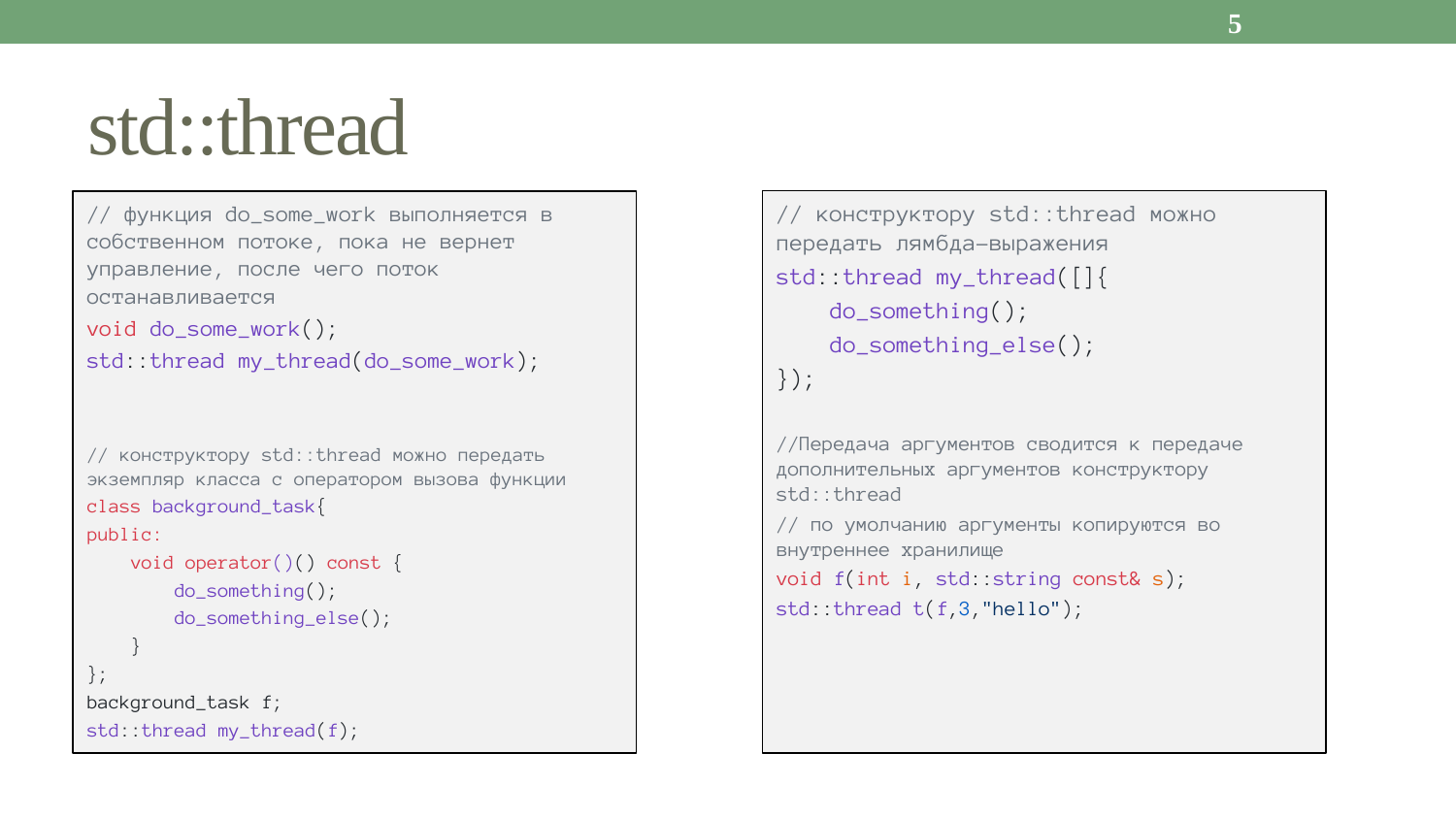

5
# std::thread
// конструктору std::thread можно передать лямбда-выражения
std::thread my_thread([]{
    do_something();
    do_something_else();
});

//Передача аргументов сводится к передаче дополнительных аргументов конструктору std::thread
// по умолчанию аргументы копируются во внутреннее хранилище
void f(int i, std::string const& s);
std::thread t(f,3,"hello");

// функция do_some_work выполняется в собственном потоке, пока не вернет управление, после чего поток останавливается
void do_some_work();
std::thread my_thread(do_some_work);

// конструктору std::thread можно передать экземпляр класса с оператором вызова функции
class background_task{
public:
    void operator()() const {
        do_something();
        do_something_else();
    }
};
background_task f;
std::thread my_thread(f);